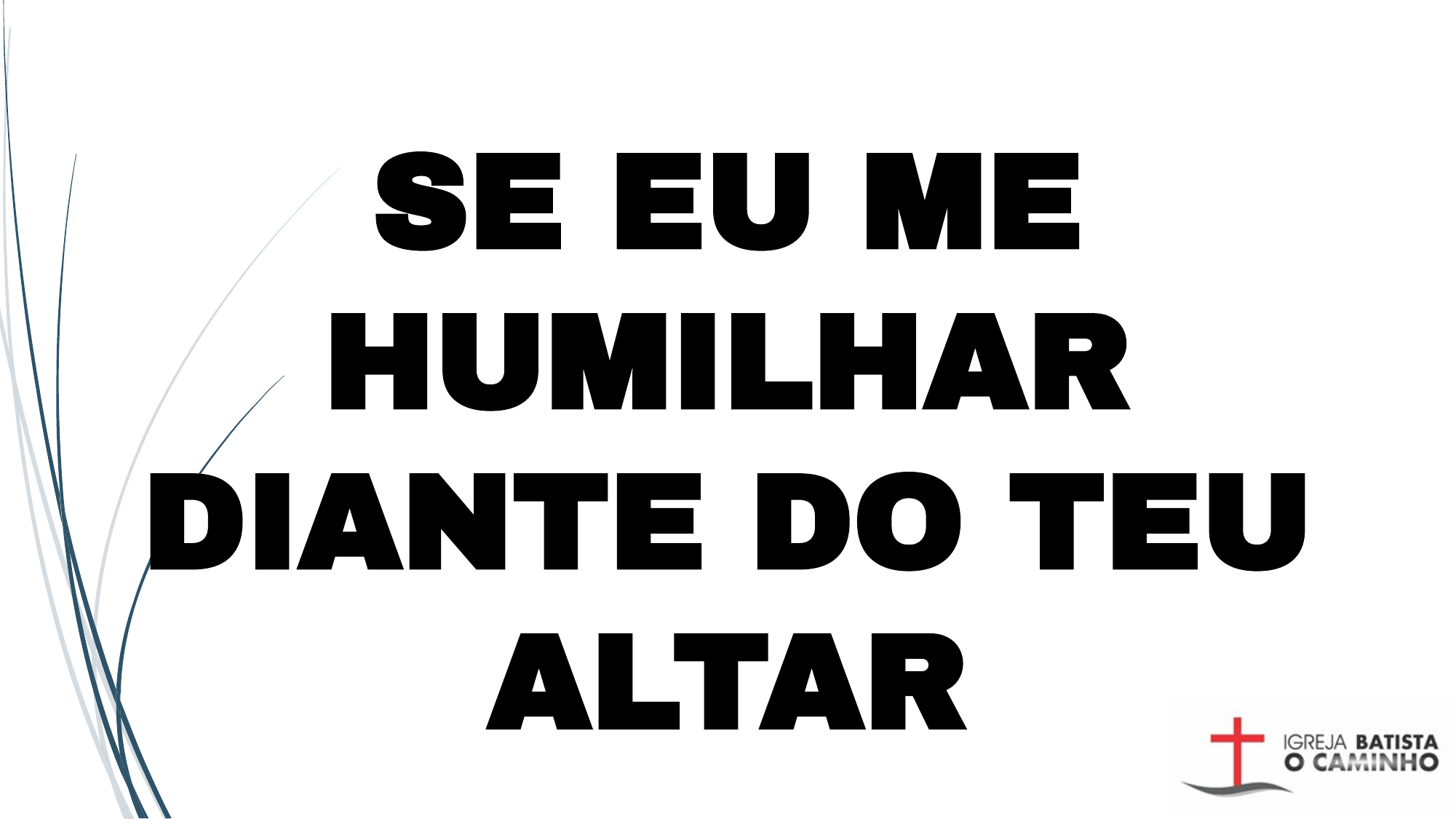

# SE EU ME HUMILHAR DIANTE DO TEU ALTAR